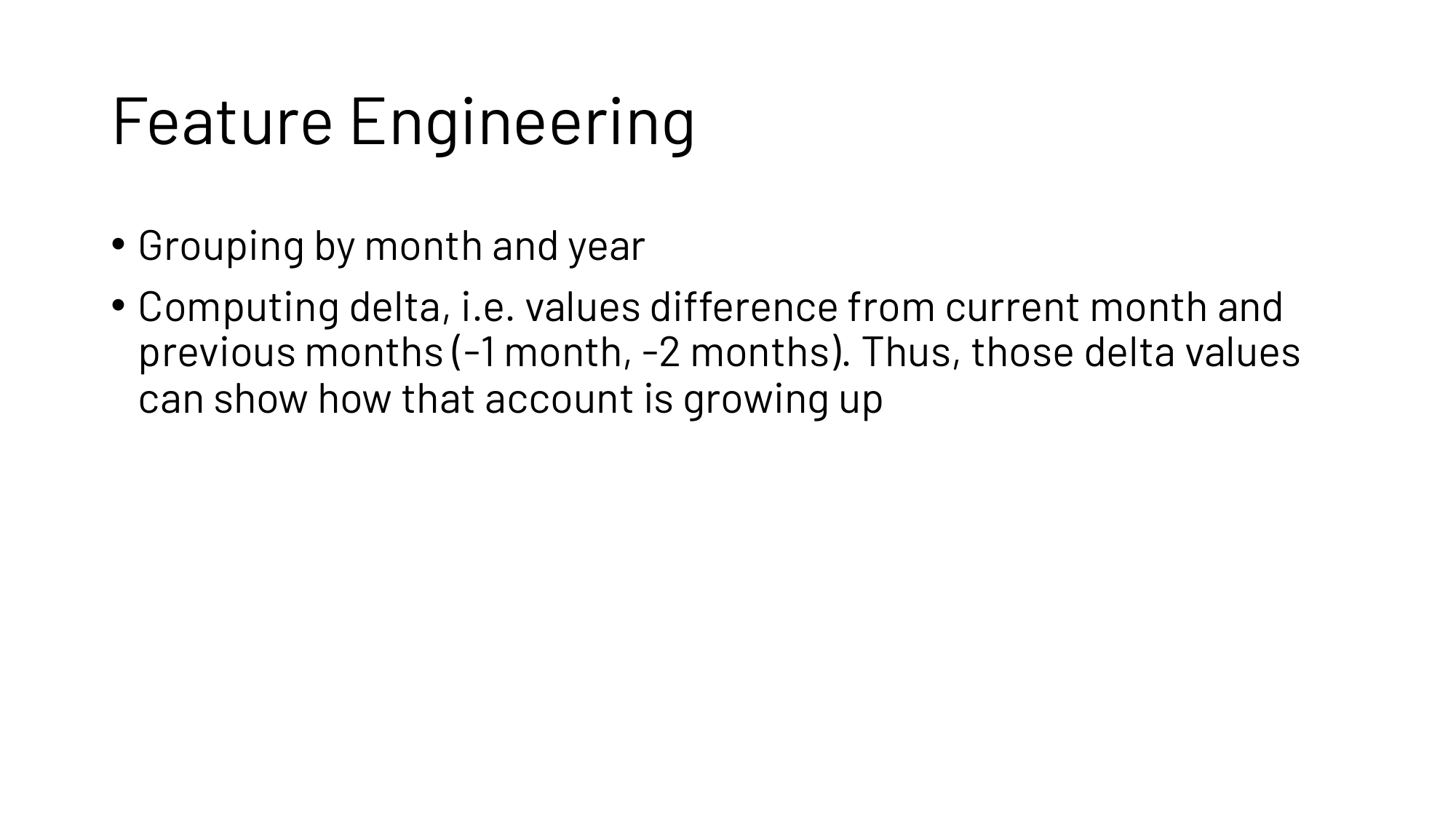

# Feature Engineering
Grouping by month and year
Computing delta, i.e. values difference from current month and previous months (-1 month, -2 months). Thus, those delta values can show how that account is growing up